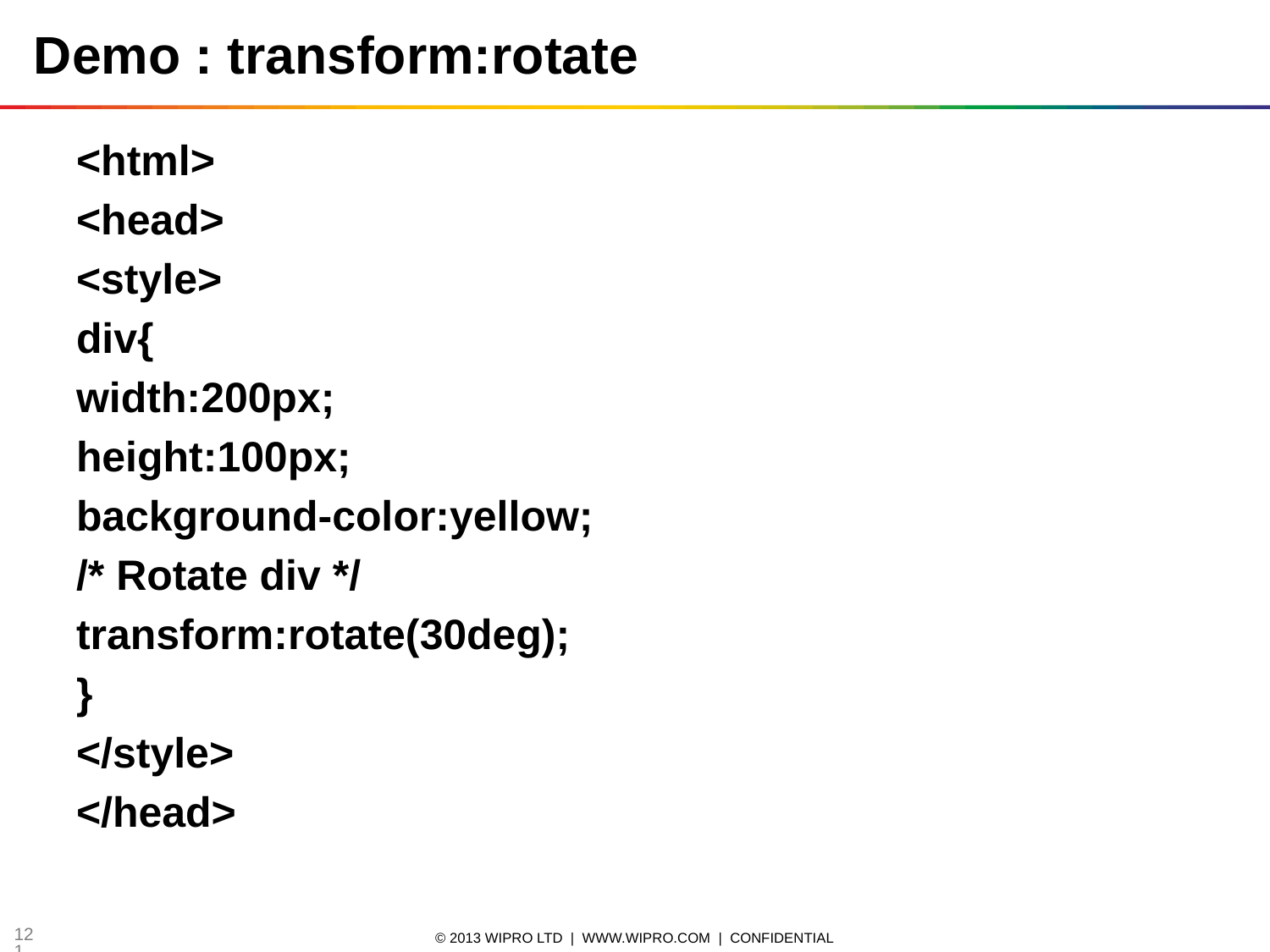

# Demo : transform:rotate
<html>
<head>
<style>
div{
width:200px;
height:100px;
background-color:yellow;
/* Rotate div */
transform:rotate(30deg);
}
</style>
</head>